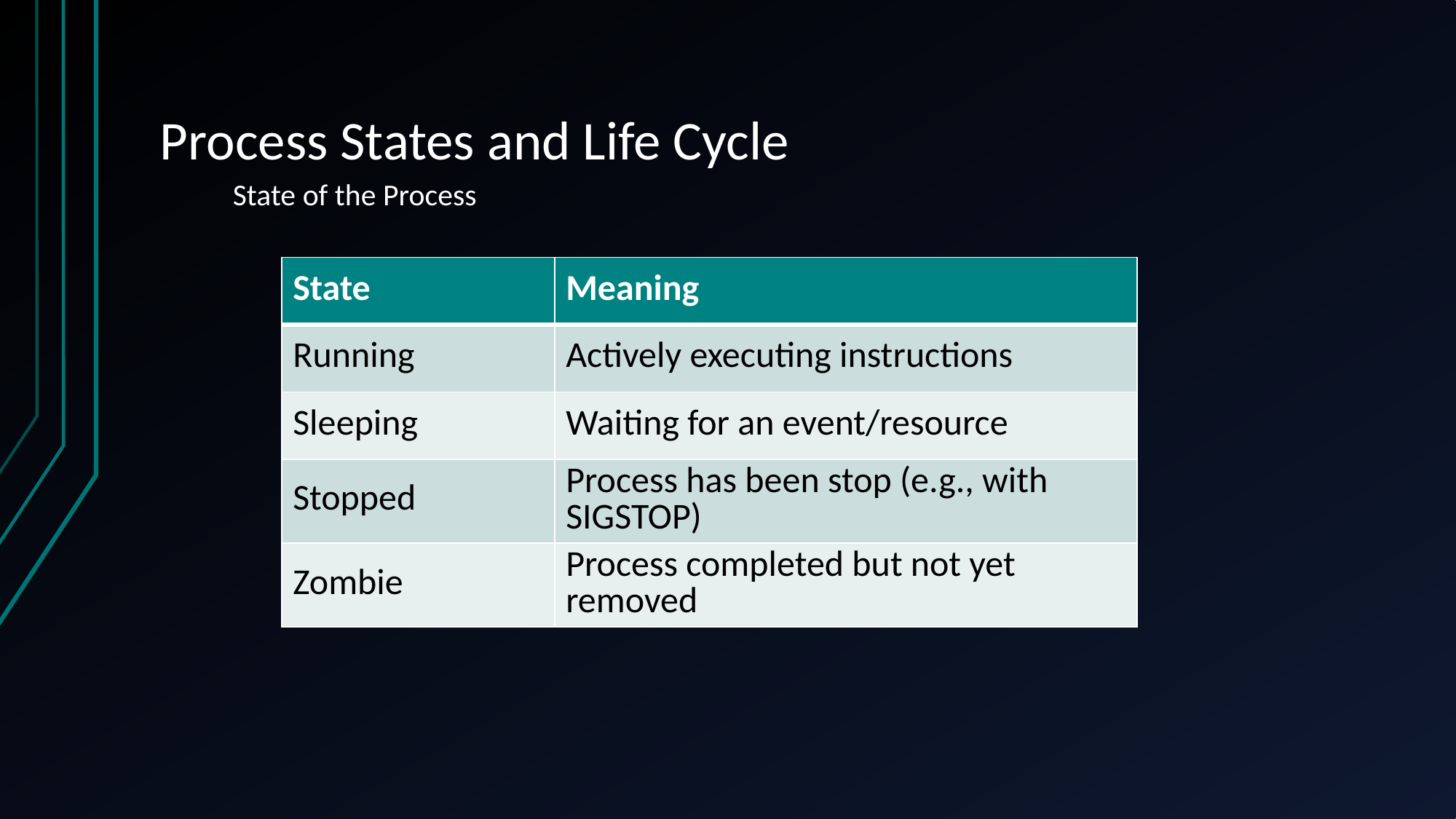

# Process States and Life Cycle
State of the Process
| State | Meaning |
| --- | --- |
| Running | Actively executing instructions |
| Sleeping | Waiting for an event/resource |
| Stopped | Process has been stop (e.g., with SIGSTOP) |
| Zombie | Process completed but not yet removed |